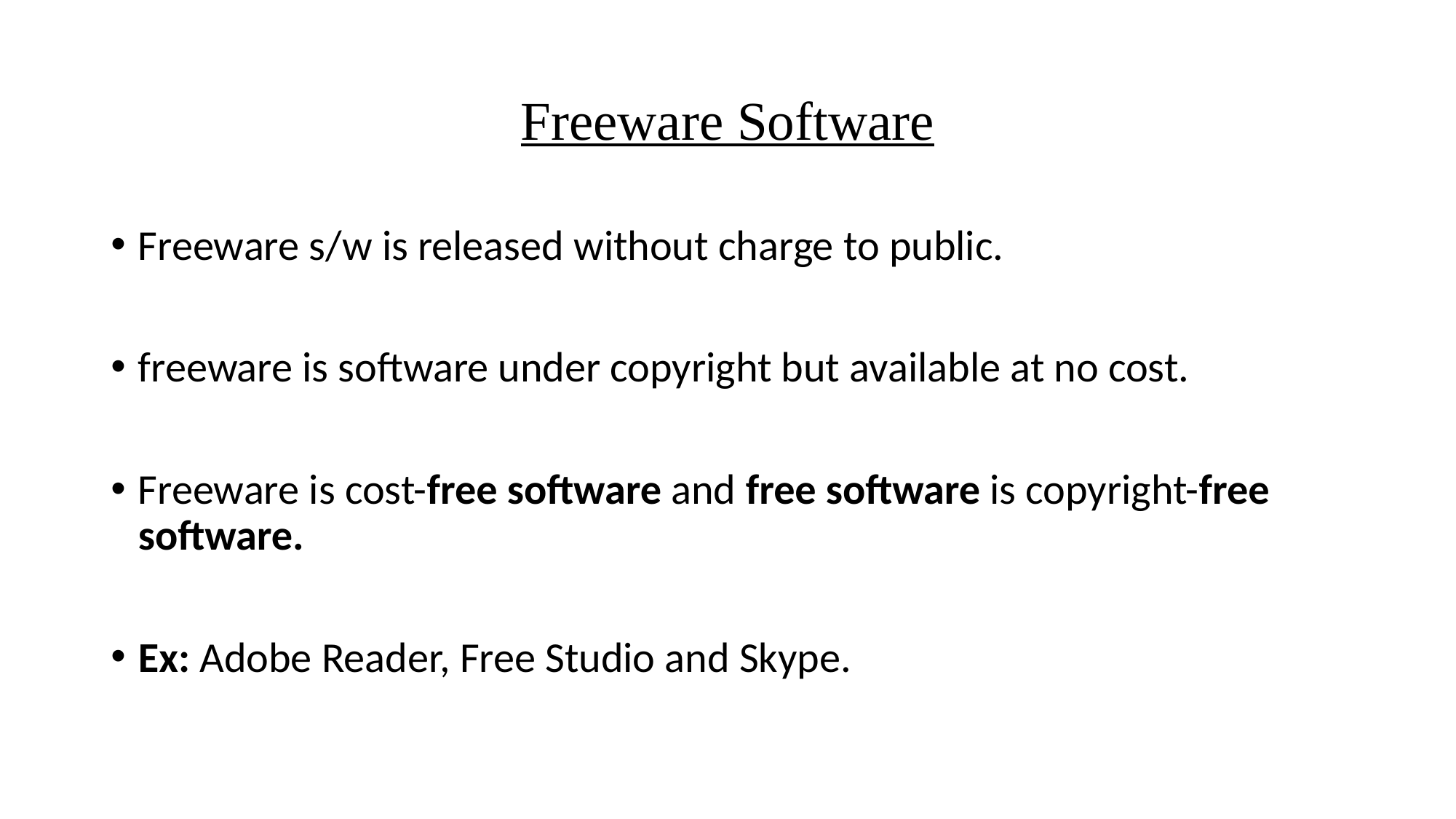

# Freeware Software
Freeware s/w is released without charge to public.

freeware is software under copyright but available at no cost.

Freeware is cost-free software and free software is copyright-free software.

Ex: Adobe Reader, Free Studio and Skype.